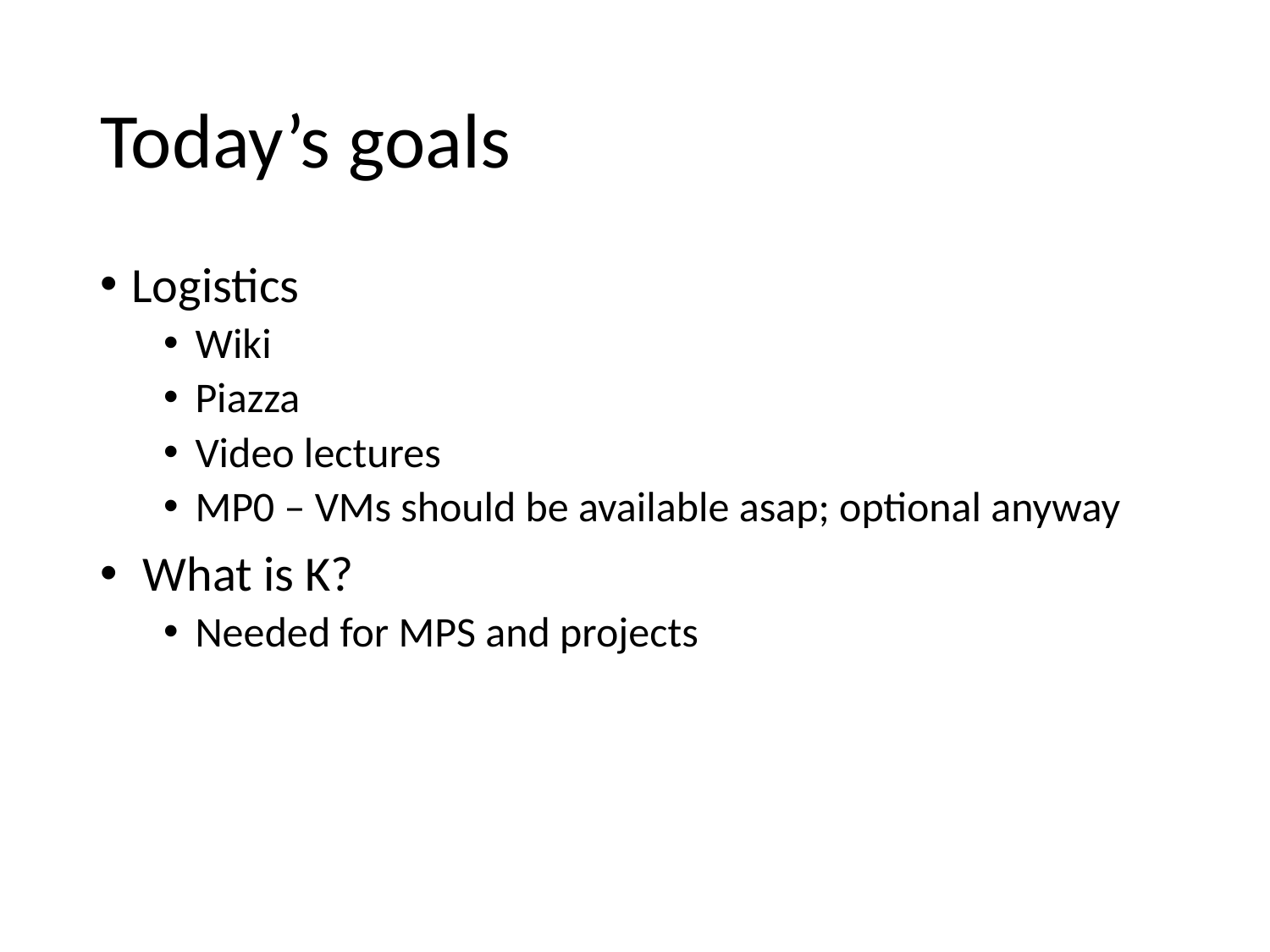

# Today’s goals
Logistics
Wiki
Piazza
Video lectures
MP0 – VMs should be available asap; optional anyway
 What is K?
Needed for MPS and projects